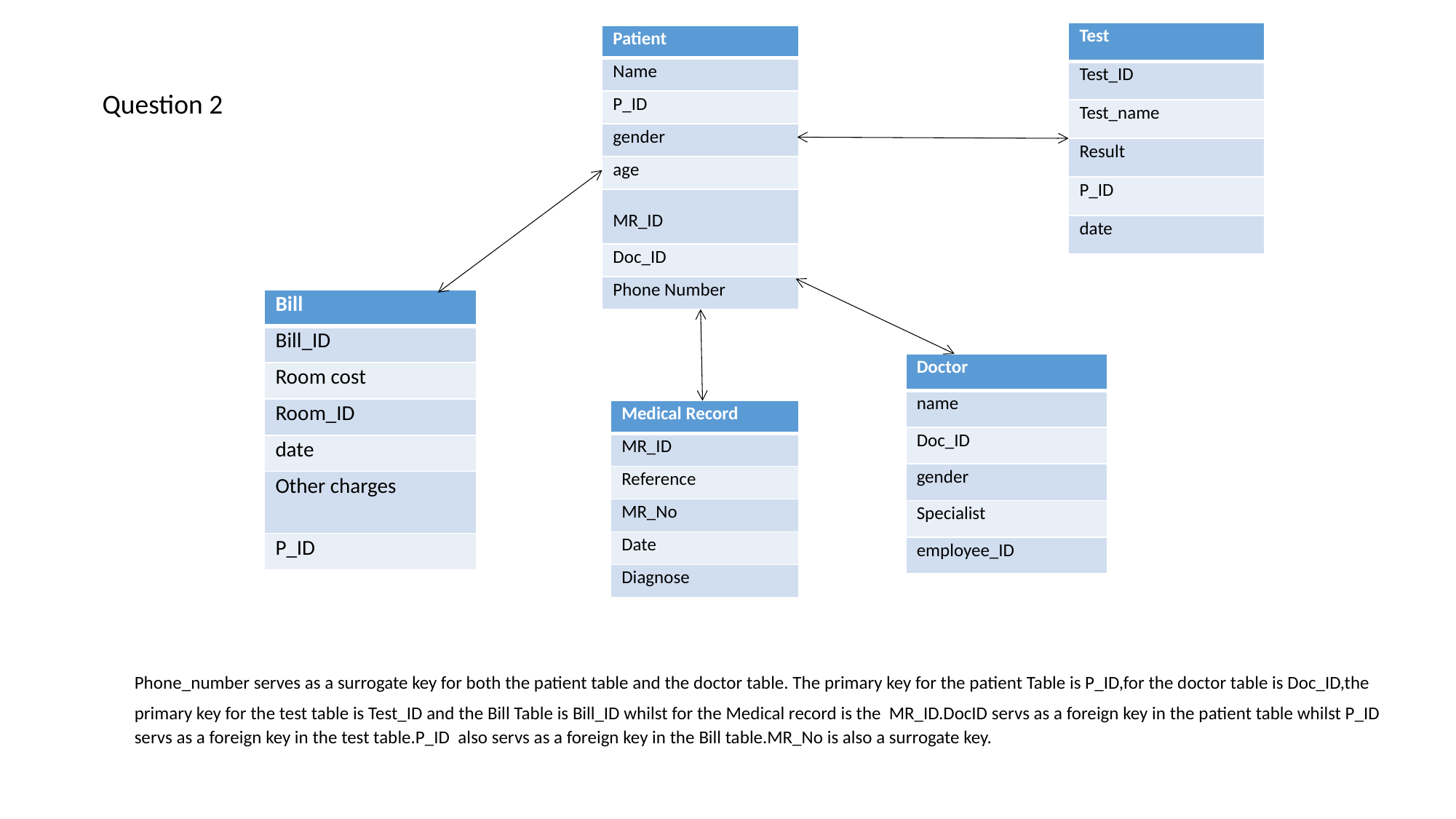

| Test |
| --- |
| Test\_ID |
| Test\_name |
| Result |
| P\_ID |
| date |
| Patient |
| --- |
| Name |
| P\_ID |
| gender |
| age |
| MR\_ID |
| Doc\_ID |
| Phone Number |
Question 2
| Bill |
| --- |
| Bill\_ID |
| Room cost |
| Room\_ID |
| date |
| Other charges |
| P\_ID |
| Doctor |
| --- |
| name |
| Doc\_ID |
| gender |
| Specialist |
| employee\_ID |
| Medical Record |
| --- |
| MR\_ID |
| Reference |
| MR\_No |
| Date |
| Diagnose |
Phone_number serves as a surrogate key for both the patient table and the doctor table. The primary key for the patient Table is P_ID,for the doctor table is Doc_ID,the primary key for the test table is Test_ID and the Bill Table is Bill_ID whilst for the Medical record is the MR_ID.DocID servs as a foreign key in the patient table whilst P_ID servs as a foreign key in the test table.P_ID  also servs as a foreign key in the Bill table.MR_No is also a surrogate key.